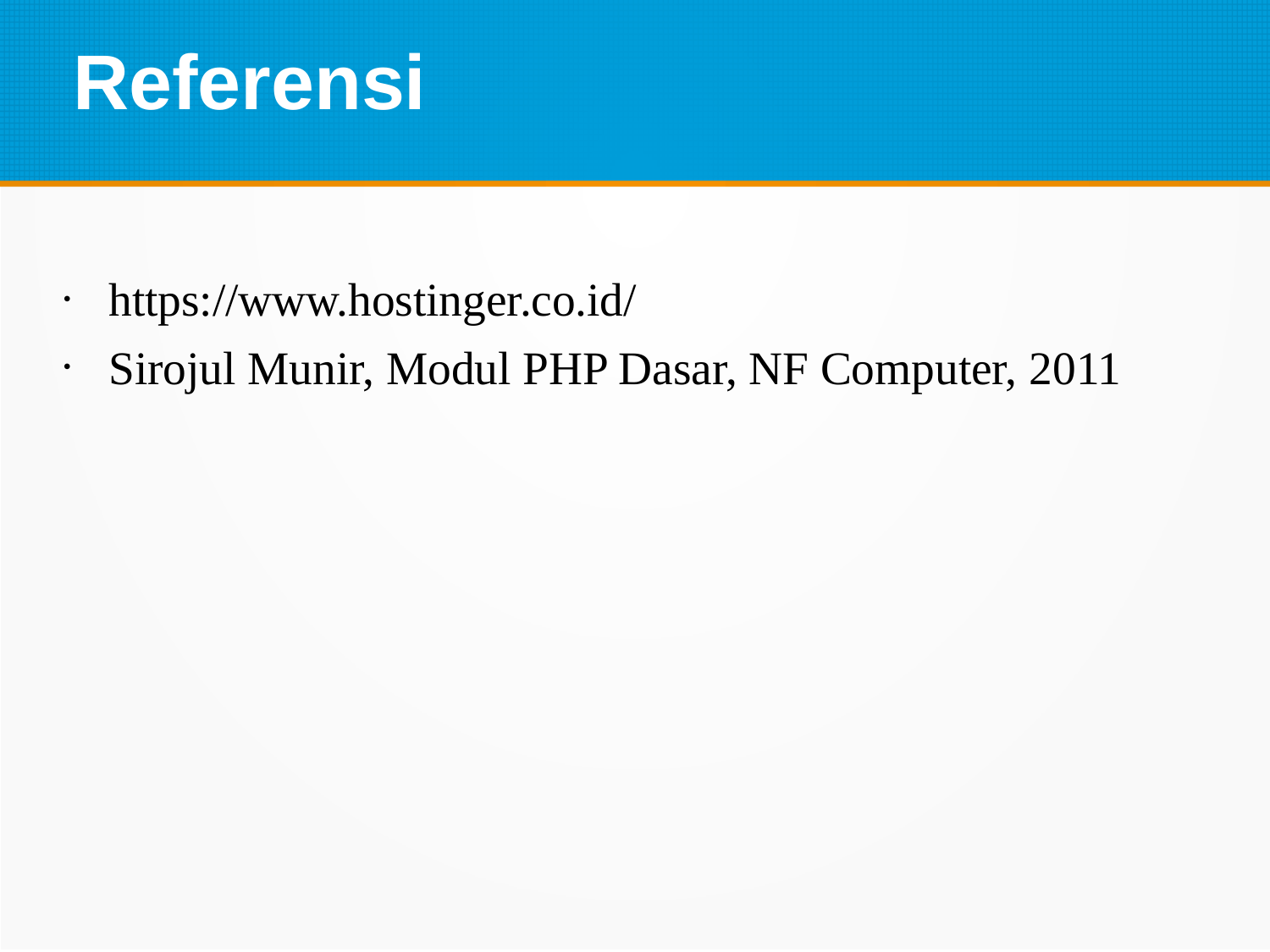

# Referensi
https://www.hostinger.co.id/
Sirojul Munir, Modul PHP Dasar, NF Computer, 2011